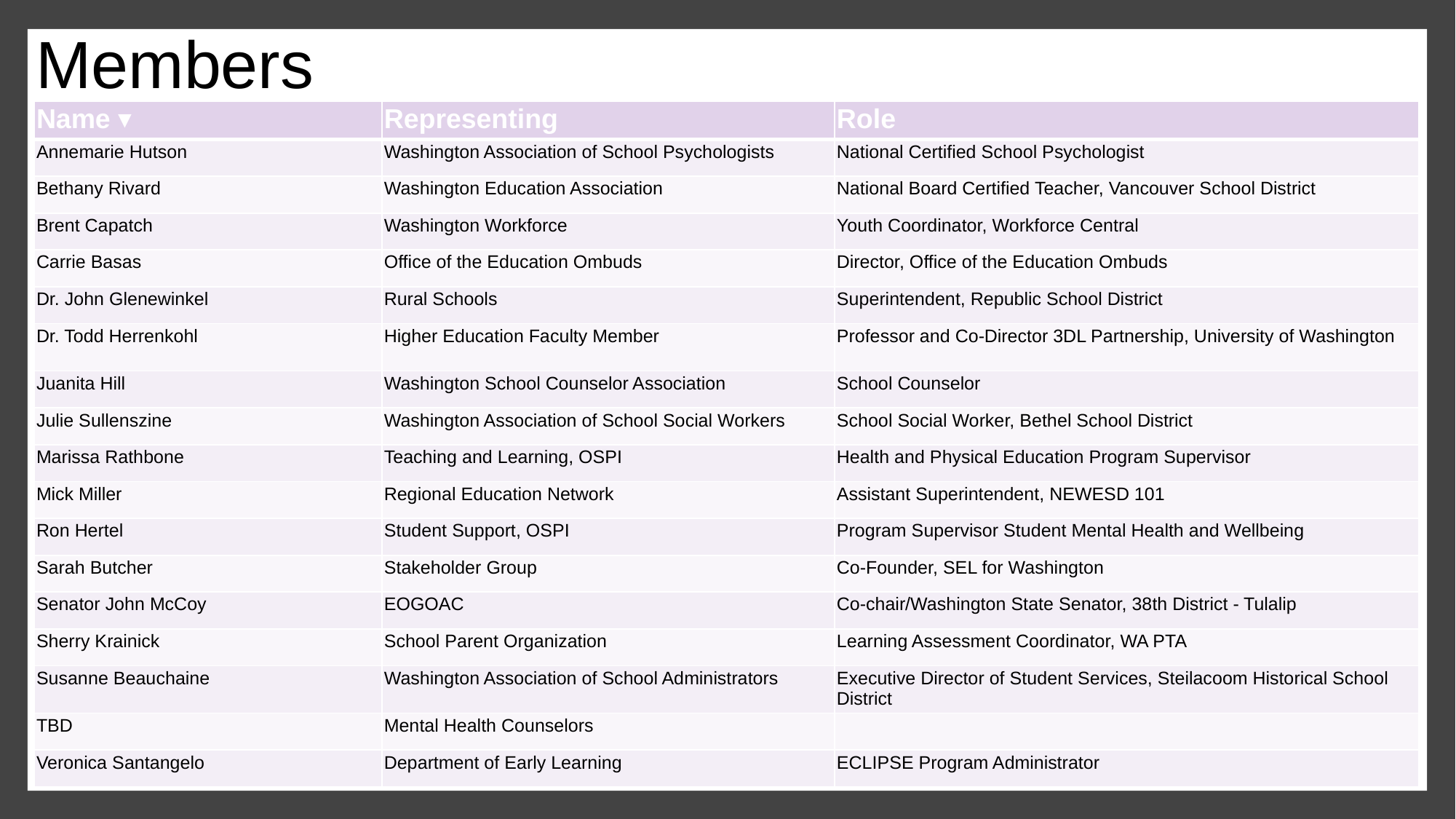

Members
| Name ▾ | Representing | Role |
| --- | --- | --- |
| Annemarie Hutson | Washington Association of School Psychologists | National Certified School Psychologist |
| Bethany Rivard | Washington Education Association | National Board Certified Teacher, Vancouver School District |
| Brent Capatch | Washington Workforce | Youth Coordinator, Workforce Central |
| Carrie Basas | Office of the Education Ombuds | Director, Office of the Education Ombuds |
| Dr. John Glenewinkel | Rural Schools | Superintendent, Republic School District |
| Dr. Todd Herrenkohl | Higher Education Faculty Member | Professor and Co-Director 3DL Partnership, University of Washington |
| Juanita Hill | Washington School Counselor Association | School Counselor |
| Julie Sullenszine | Washington Association of School Social Workers | School Social Worker, Bethel School District |
| Marissa Rathbone | Teaching and Learning, OSPI | Health and Physical Education Program Supervisor |
| Mick Miller | Regional Education Network | Assistant Superintendent, NEWESD 101 |
| Ron Hertel | Student Support, OSPI | Program Supervisor Student Mental Health and Wellbeing |
| Sarah Butcher | Stakeholder Group | Co-Founder, SEL for Washington |
| Senator John McCoy | EOGOAC | Co-chair/Washington State Senator, 38th District - Tulalip |
| Sherry Krainick | School Parent Organization | Learning Assessment Coordinator, WA PTA |
| Susanne Beauchaine | Washington Association of School Administrators | Executive Director of Student Services, Steilacoom Historical School District |
| TBD | Mental Health Counselors |  |
| Veronica Santangelo | Department of Early Learning | ECLIPSE Program Administrator |